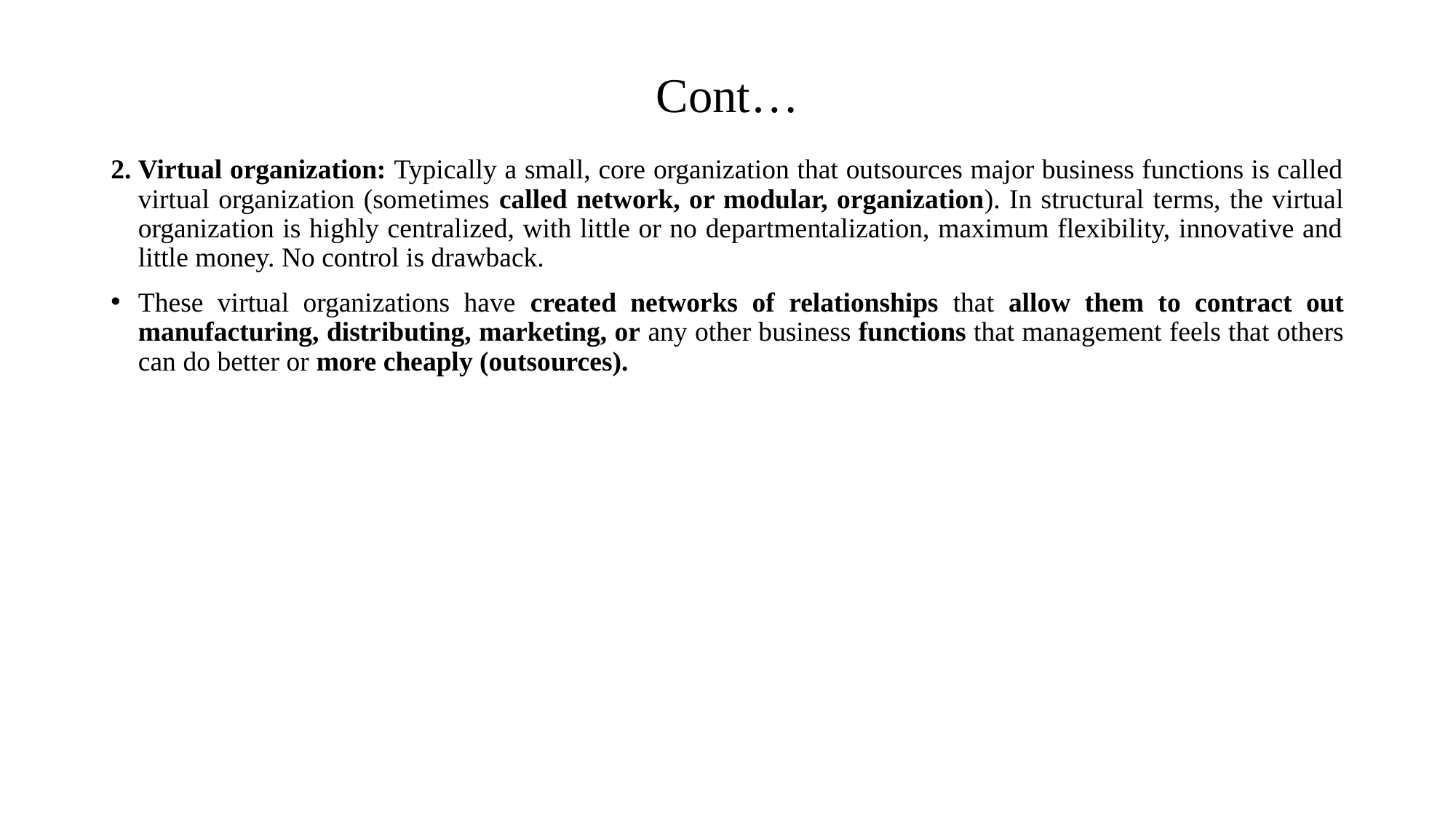

# Cont…
2.	Virtual organization: Typically a small, core organization that outsources major business functions is called virtual organization (sometimes called network, or modular, organization). In structural terms, the virtual organization is highly centralized, with little or no departmentalization, maximum flexibility, innovative and little money. No control is drawback.
These virtual organizations have created networks of relationships that allow them to contract out manufacturing, distributing, marketing, or any other business functions that management feels that others can do better or more cheaply (outsources).